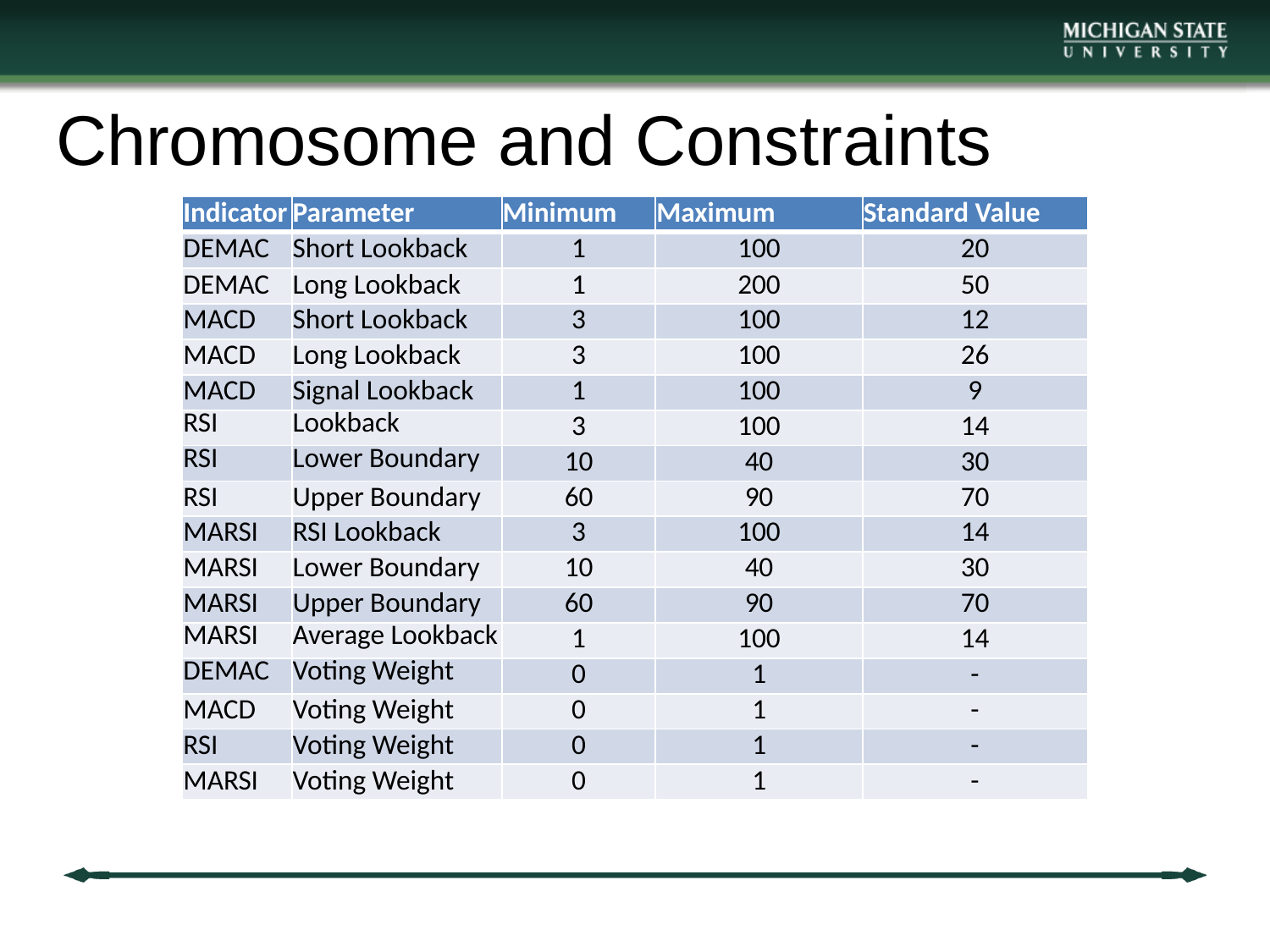

# Chromosome and Constraints

| Indicator | Parameter | Minimum | Maximum | Standard Value |
| --- | --- | --- | --- | --- |
| DEMAC | Short Lookback | 1 | 100 | 20 |
| DEMAC | Long Lookback | 1 | 200 | 50 |
| MACD | Short Lookback | 3 | 100 | 12 |
| MACD | Long Lookback | 3 | 100 | 26 |
| MACD | Signal Lookback | 1 | 100 | 9 |
| RSI | Lookback | 3 | 100 | 14 |
| RSI | Lower Boundary | 10 | 40 | 30 |
| RSI | Upper Boundary | 60 | 90 | 70 |
| MARSI | RSI Lookback | 3 | 100 | 14 |
| MARSI | Lower Boundary | 10 | 40 | 30 |
| MARSI | Upper Boundary | 60 | 90 | 70 |
| MARSI | Average Lookback | 1 | 100 | 14 |
| DEMAC | Voting Weight | 0 | 1 | - |
| MACD | Voting Weight | 0 | 1 | - |
| RSI | Voting Weight | 0 | 1 | - |
| MARSI | Voting Weight | 0 | 1 | - |